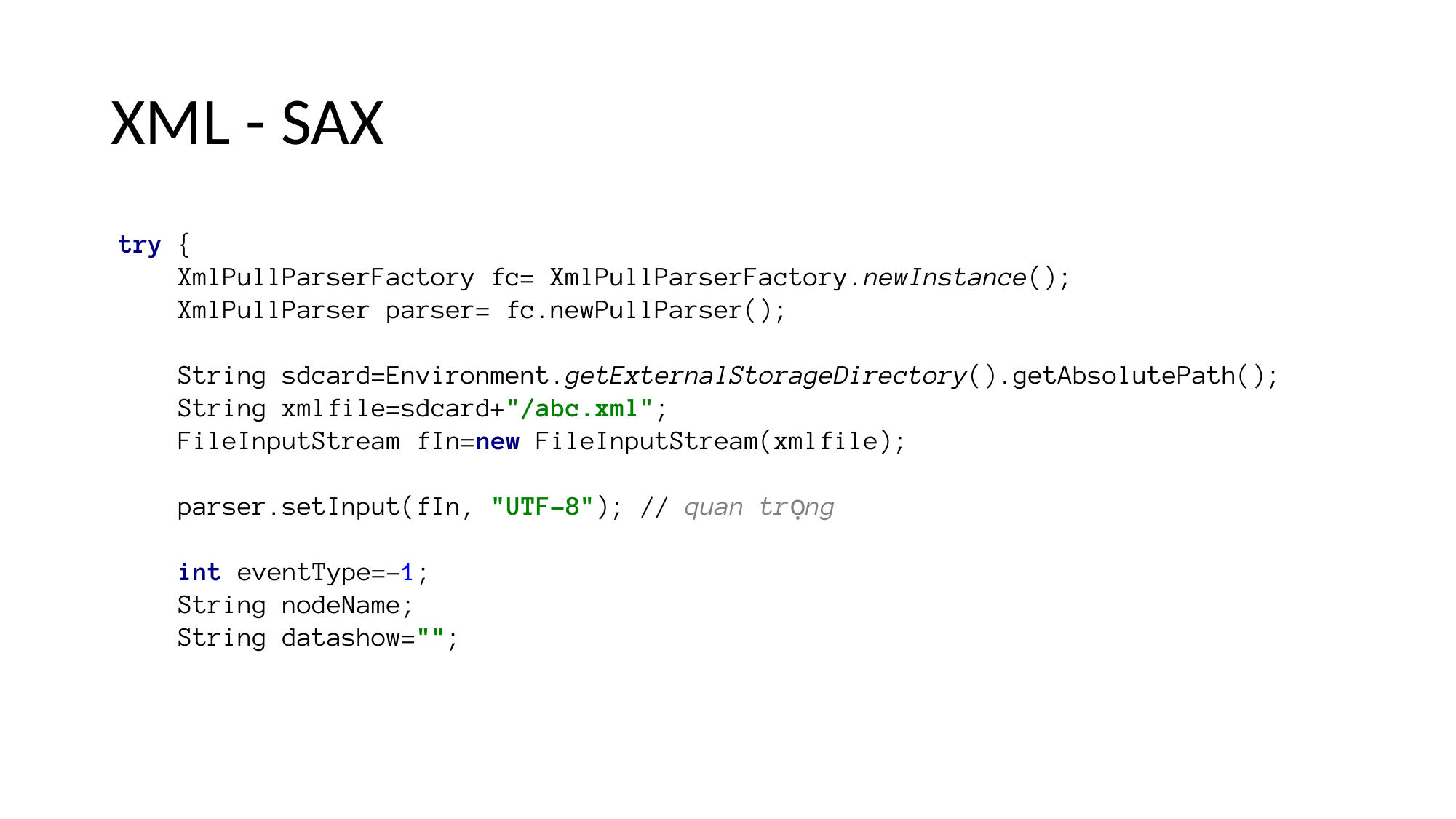

# XML - SAX

try {
    XmlPullParserFactory fc= XmlPullParserFactory.newInstance();
    XmlPullParser parser= fc.newPullParser();
    String sdcard=Environment.getExternalStorageDirectory().getAbsolutePath();
    String xmlfile=sdcard+"/abc.xml";
    FileInputStream fIn=new FileInputStream(xmlfile);
    parser.setInput(fIn, "UTF-8"); // quan trọng
    int eventType=-1;
    String nodeName;
    String datashow="";